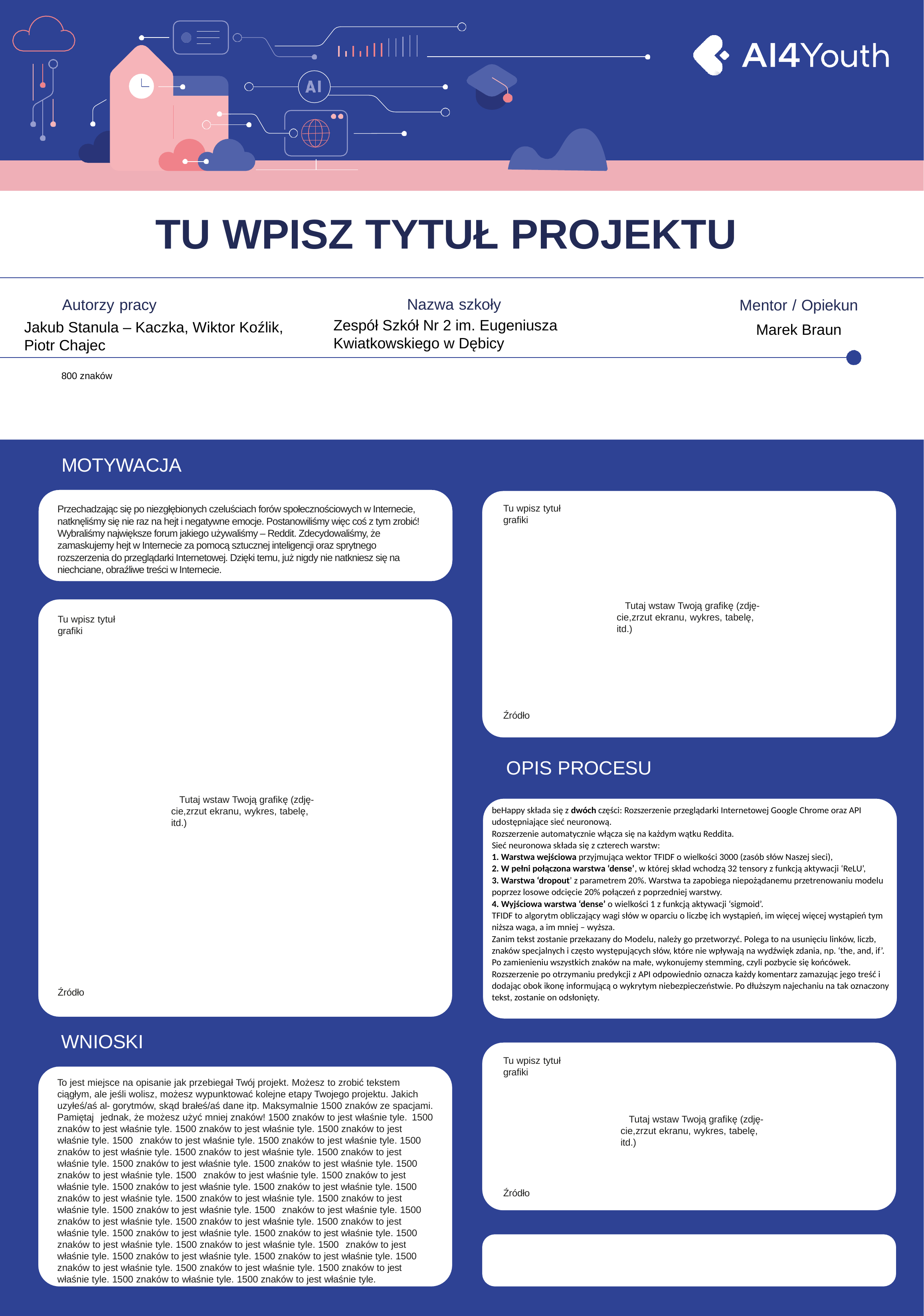

# TU WPISZ TYTUŁ PROJEKTU
Nazwa szkoły
Autorzy pracy
Mentor / Opiekun
Zespół Szkół Nr 2 im. Eugeniusza Kwiatkowskiego w Dębicy
Jakub Stanula – Kaczka, Wiktor Koźlik, Piotr Chajec
Marek Braun
800 znaków
MOTYWACJA

Tu wpisz tytuł graﬁki
Przechadzając się po niezgłębionych czeluściach forów społecznościowych w Internecie, natknęliśmy się nie raz na hejt i negatywne emocje. Postanowiliśmy więc coś z tym zrobić! Wybraliśmy największe forum jakiego używaliśmy – Reddit. Zdecydowaliśmy, że zamaskujemy hejt w Internecie za pomocą sztucznej inteligencji oraz sprytnego rozszerzenia do przeglądarki Internetowej. Dzięki temu, już nigdy nie natkniesz się na niechciane, obraźliwe treści w Internecie.

Tutaj wstaw Twoją graﬁkę (zdję- cie,zrzut ekranu, wykres, tabelę, itd.)
Tu wpisz tytuł graﬁki
Źródło
OPIS PROCESU
Tutaj wstaw Twoją graﬁkę (zdję- cie,zrzut ekranu, wykres, tabelę, itd.)

beHappy składa się z dwóch części: Rozszerzenie przeglądarki Internetowej Google Chrome oraz API udostępniające sieć neuronową.
Rozszerzenie automatycznie włącza się na każdym wątku Reddita.
Sieć neuronowa składa się z czterech warstw:
1. Warstwa wejściowa przyjmująca wektor TFIDF o wielkości 3000 (zasób słów Naszej sieci),
2. W pełni połączona warstwa ‘dense’, w której skład wchodzą 32 tensory z funkcją aktywacji ‘ReLU’,
3. Warstwa ‘dropout’ z parametrem 20%. Warstwa ta zapobiega niepożądanemu przetrenowaniu modelu poprzez losowe odcięcie 20% połączeń z poprzedniej warstwy.
4. Wyjściowa warstwa ‘dense’ o wielkości 1 z funkcją aktywacji ‘sigmoid’.
TFIDF to algorytm obliczający wagi słów w oparciu o liczbę ich wystąpień, im więcej więcej wystąpień tym niższa waga, a im mniej – wyższa.
Zanim tekst zostanie przekazany do Modelu, należy go przetworzyć. Polega to na usunięciu linków, liczb, znaków specjalnych i często występujących słów, które nie wpływają na wydźwięk zdania, np. ‘the, and, if’. Po zamienieniu wszystkich znaków na małe, wykonujemy stemming, czyli pozbycie się końcówek.
Rozszerzenie po otrzymaniu predykcji z API odpowiednio oznacza każdy komentarz zamazując jego treść i dodając obok ikonę informującą o wykrytym niebezpieczeństwie. Po dłuższym najechaniu na tak oznaczony tekst, zostanie on odsłonięty.
Źródło
WNIOSKI
Tu wpisz tytuł graﬁki

To jest miejsce na opisanie jak przebiegał Twój projekt. Możesz to zrobić tekstem ciągłym, ale jeśli wolisz, możesz wypunktować kolejne etapy Twojego projektu. Jakich uzyłeś/aś al- gorytmów, skąd brałeś/aś dane itp. Maksymalnie 1500 znaków ze spacjami. Pamiętaj jednak, że możesz użyć mniej znaków! 1500 znaków to jest właśnie tyle. 1500 znaków to jest właśnie tyle. 1500 znaków to jest właśnie tyle. 1500 znaków to jest właśnie tyle. 1500 znaków to jest właśnie tyle. 1500 znaków to jest właśnie tyle. 1500 znaków to jest właśnie tyle. 1500 znaków to jest właśnie tyle. 1500 znaków to jest właśnie tyle. 1500 znaków to jest właśnie tyle. 1500 znaków to jest właśnie tyle. 1500 znaków to jest właśnie tyle. 1500 znaków to jest właśnie tyle. 1500 znaków to jest właśnie tyle. 1500 znaków to jest właśnie tyle. 1500 znaków to jest właśnie tyle. 1500 znaków to jest właśnie tyle. 1500 znaków to jest właśnie tyle. 1500 znaków to jest właśnie tyle. 1500 znaków to jest właśnie tyle. 1500 znaków to jest właśnie tyle. 1500 znaków to jest właśnie tyle. 1500 znaków to jest właśnie tyle. 1500 znaków to jest właśnie tyle. 1500 znaków to jest właśnie tyle. 1500 znaków to jest właśnie tyle. 1500 znaków to jest właśnie tyle. 1500 znaków to jest właśnie tyle. 1500 znaków to jest właśnie tyle. 1500 znaków to jest właśnie tyle. 1500 znaków to jest właśnie tyle. 1500 znaków to jest właśnie tyle. 1500 znaków to jest właśnie tyle. 1500 znaków to jest właśnie tyle. 1500 znaków to właśnie tyle. 1500 znaków to jest właśnie tyle.
Tutaj wstaw Twoją graﬁkę (zdję- cie,zrzut ekranu, wykres, tabelę, itd.)
Źródło